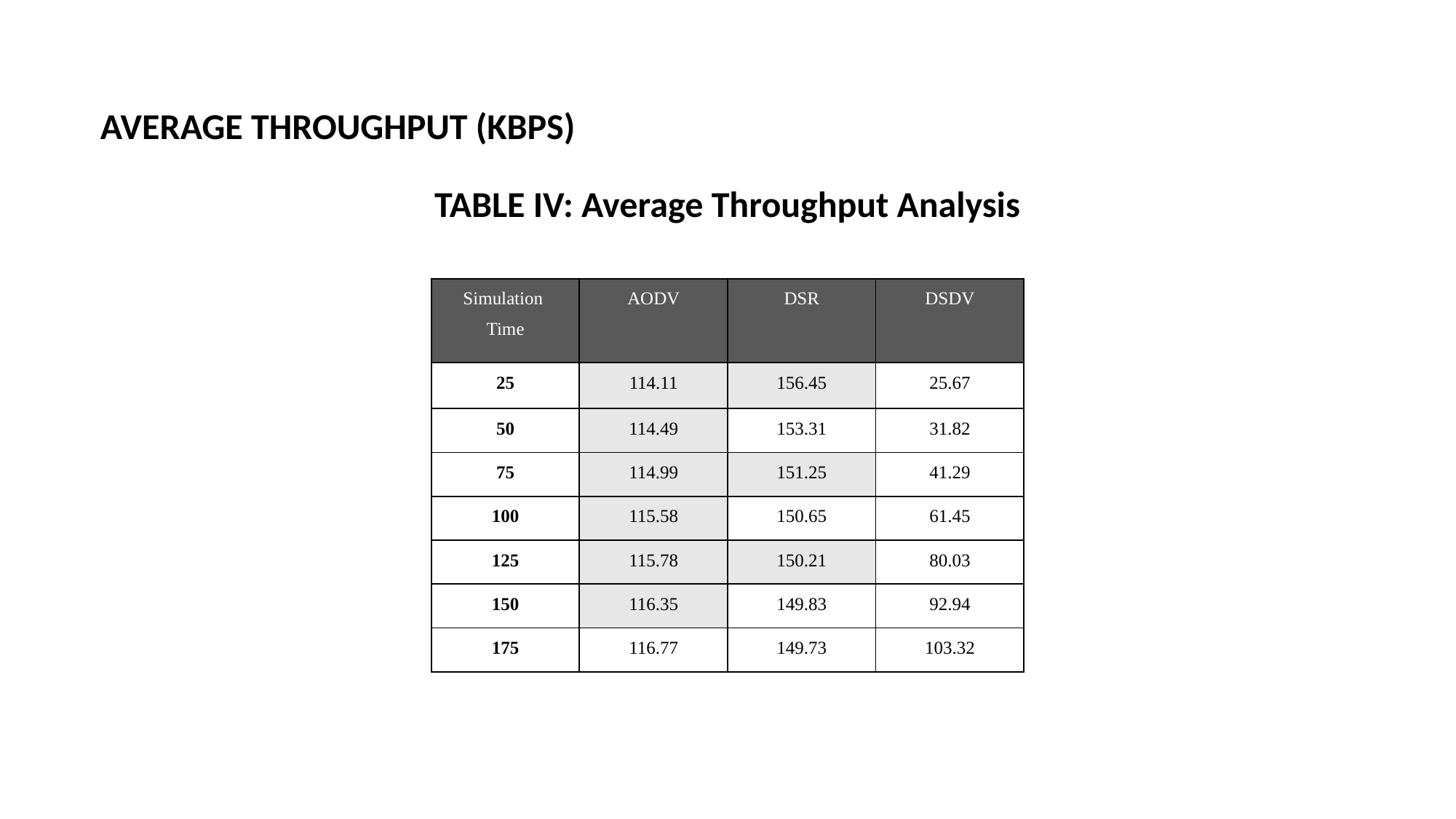

AVERAGE THROUGHPUT (KBPS)
TABLE IV: Average Throughput Analysis
| Simulation Time | AODV | DSR | DSDV |
| --- | --- | --- | --- |
| 25 | 114.11 | 156.45 | 25.67 |
| 50 | 114.49 | 153.31 | 31.82 |
| 75 | 114.99 | 151.25 | 41.29 |
| 100 | 115.58 | 150.65 | 61.45 |
| 125 | 115.78 | 150.21 | 80.03 |
| 150 | 116.35 | 149.83 | 92.94 |
| 175 | 116.77 | 149.73 | 103.32 |